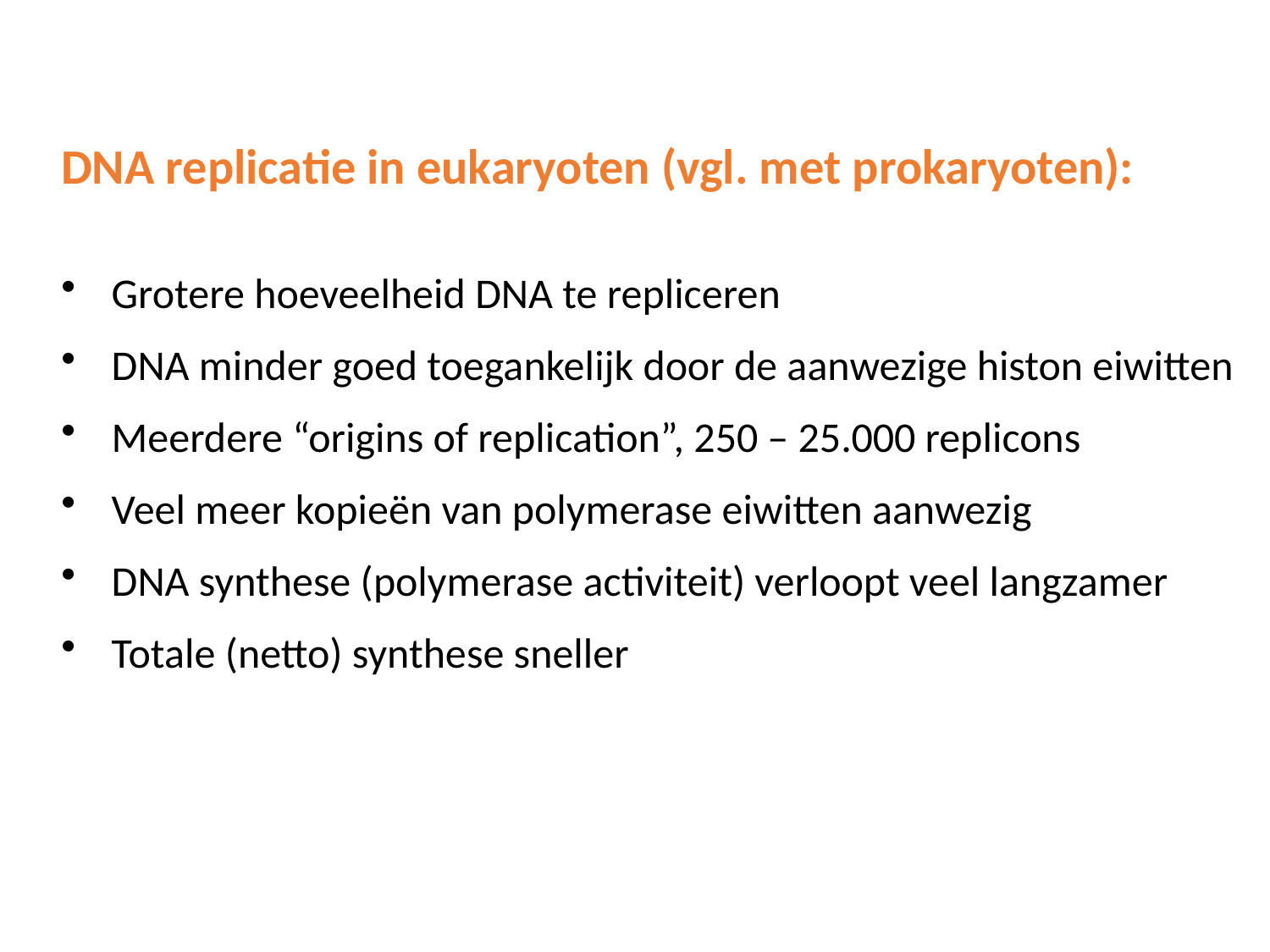

DNA replicatie in eukaryoten (vgl. met prokaryoten):

Grotere hoeveelheid DNA te repliceren
DNA minder goed toegankelijk door de aanwezige histon eiwitten
Meerdere “origins of replication”, 250 – 25.000 replicons
Veel meer kopieën van polymerase eiwitten aanwezig
DNA synthese (polymerase activiteit) verloopt veel langzamer
Totale (netto) synthese sneller